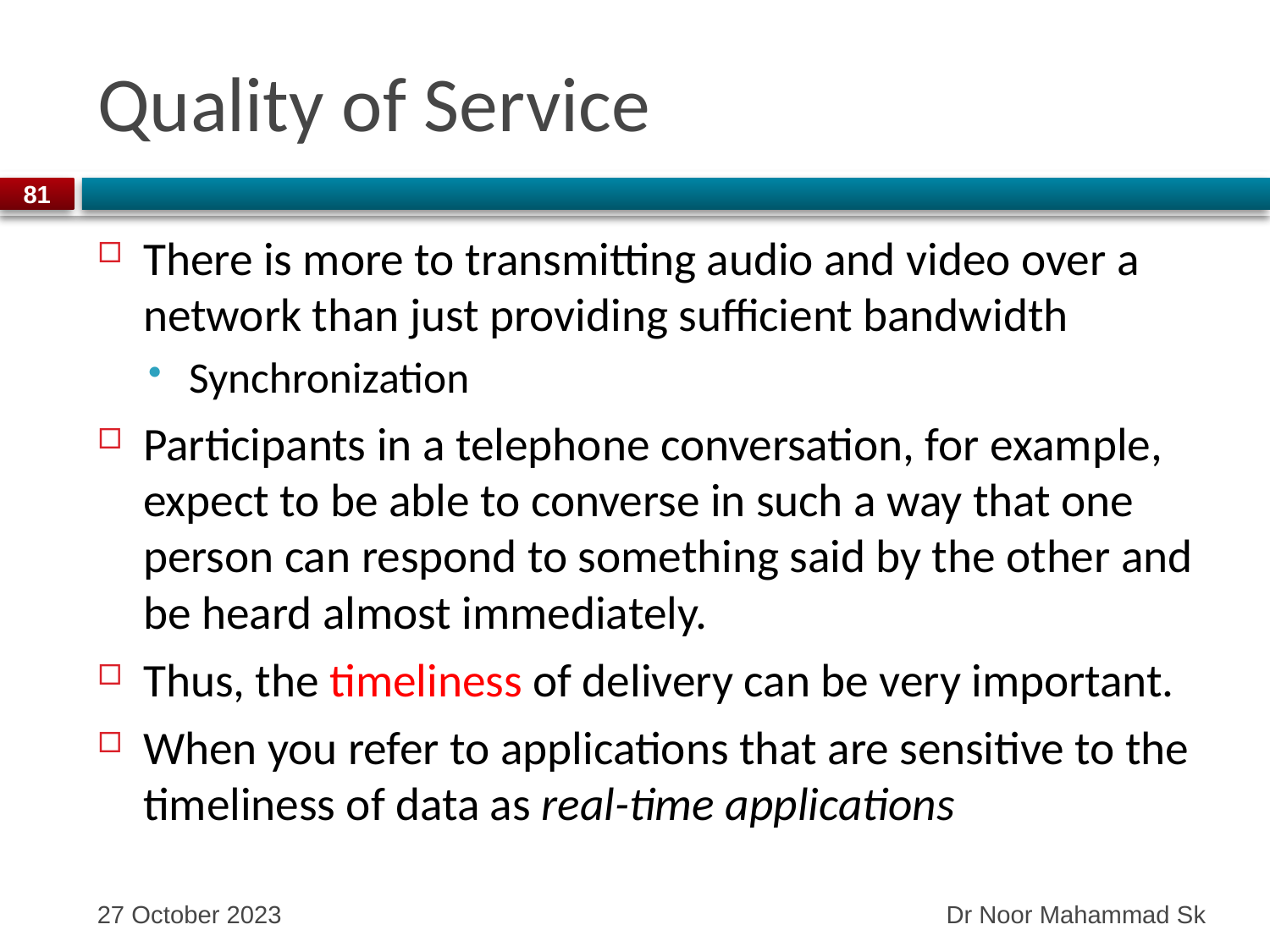

# Quality of Service
81
There is more to transmitting audio and video over a network than just providing sufficient bandwidth
Synchronization
Participants in a telephone conversation, for example, expect to be able to converse in such a way that one person can respond to something said by the other and be heard almost immediately.
Thus, the timeliness of delivery can be very important.
When you refer to applications that are sensitive to the timeliness of data as real-time applications
Dr Noor Mahammad Sk
27 October 2023